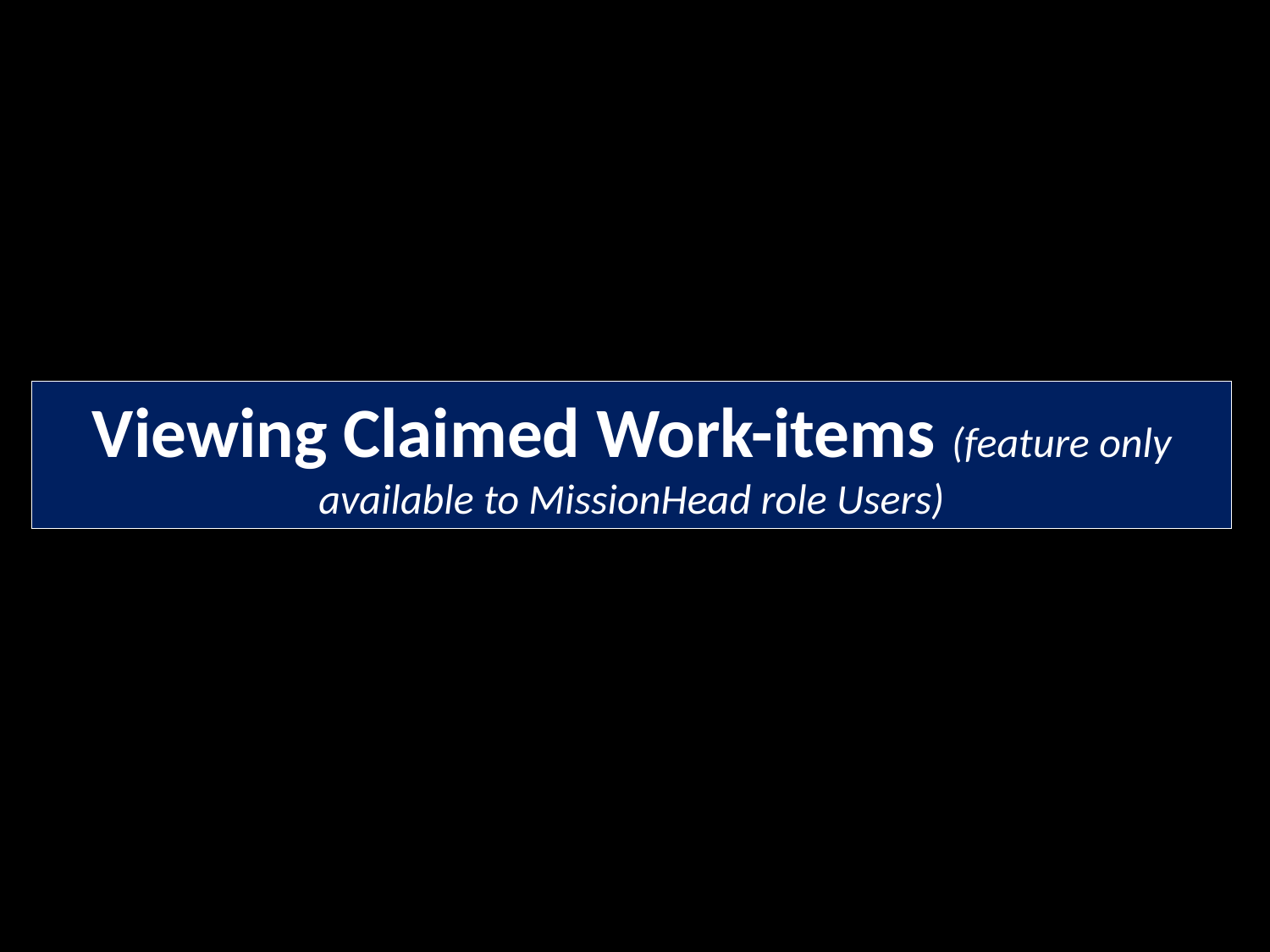

Viewing Claimed Work-items (feature only available to MissionHead role Users)